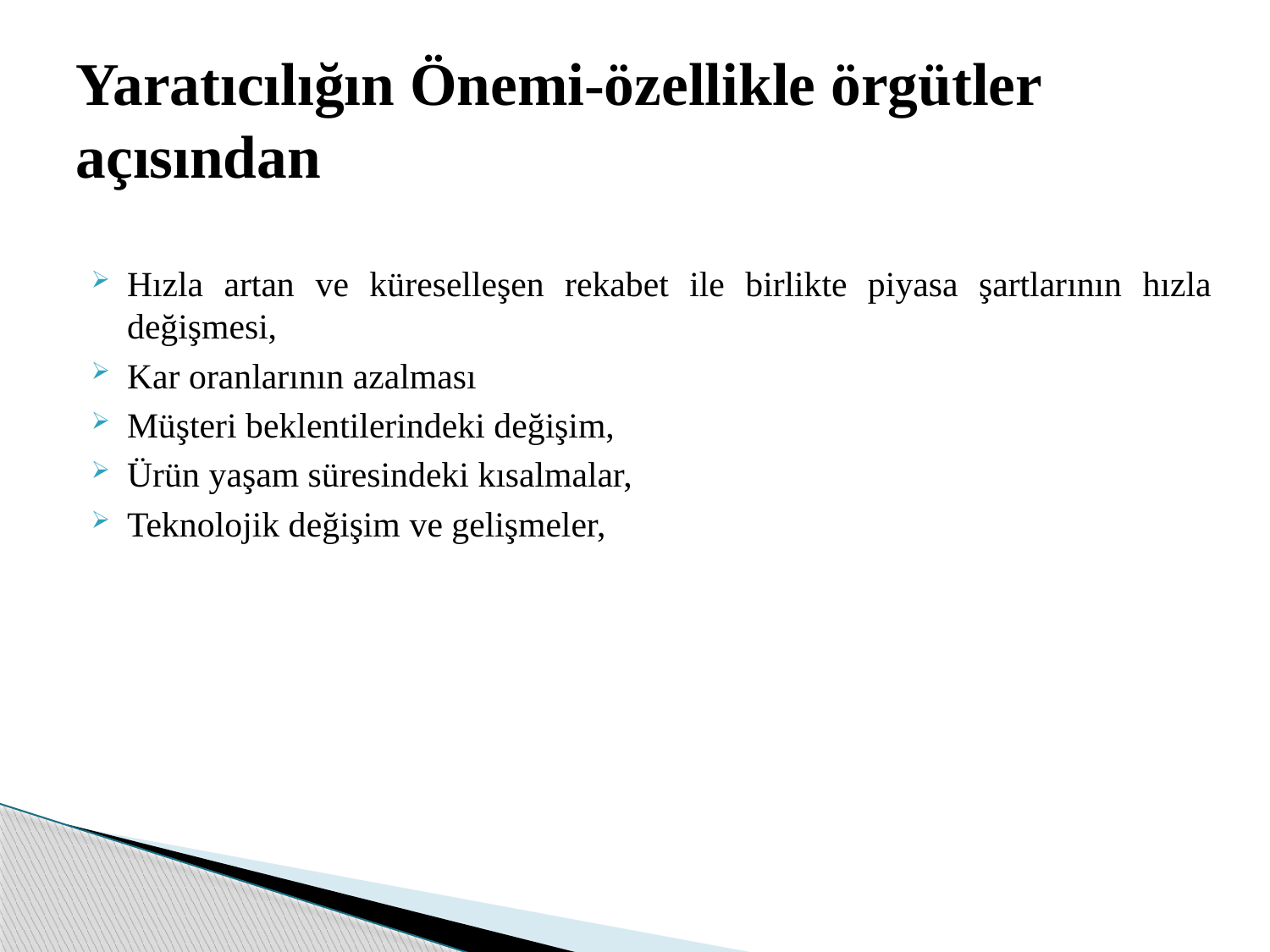

# Yaratıcılığın Önemi-özellikle örgütler açısından

Hızla artan ve küreselleşen rekabet ile birlikte piyasa şartlarının hızla değişmesi,
Kar oranlarının azalması
Müşteri beklentilerindeki değişim,
Ürün yaşam süresindeki kısalmalar,
Teknolojik değişim ve gelişmeler,